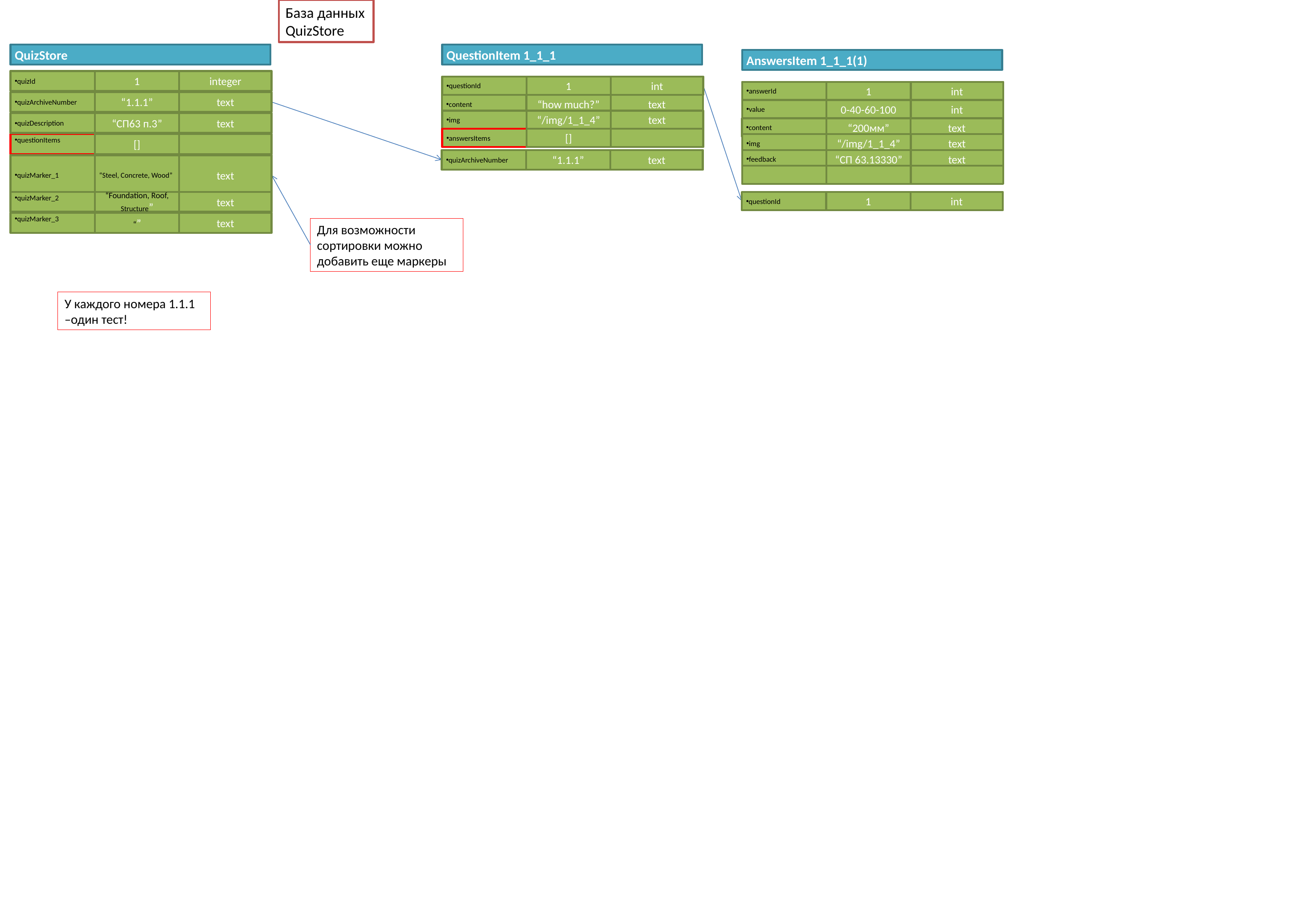

База данных QuizStore
QuizStore
integer
quizId
1
text
quizArchiveNumber
“1.1.1”
text
quizDescription
“СП63 п.3”

[]
questionItems

text
quizMarker_1
“Steel, Concrete, Wood”
text
quizMarker_2

“Foundation, Roof, Structure”
text
quizMarker_3

“”
QuestionItem 1_1_1
int
questionId
1
text
content
“how much?”
text
img
“/img/1_1_4”

answersItems
[]
AnswersItem 1_1_1(1)
int
answerId
1
int
value
0-40-60-100
text
content
“200мм”
text
img
“/img/1_1_4”
text
feedback
“СП 63.13330”

text
quizArchiveNumber
“1.1.1”
int
questionId
1
Для возможности сортировки можно добавить еще маркеры
У каждого номера 1.1.1 –один тест!